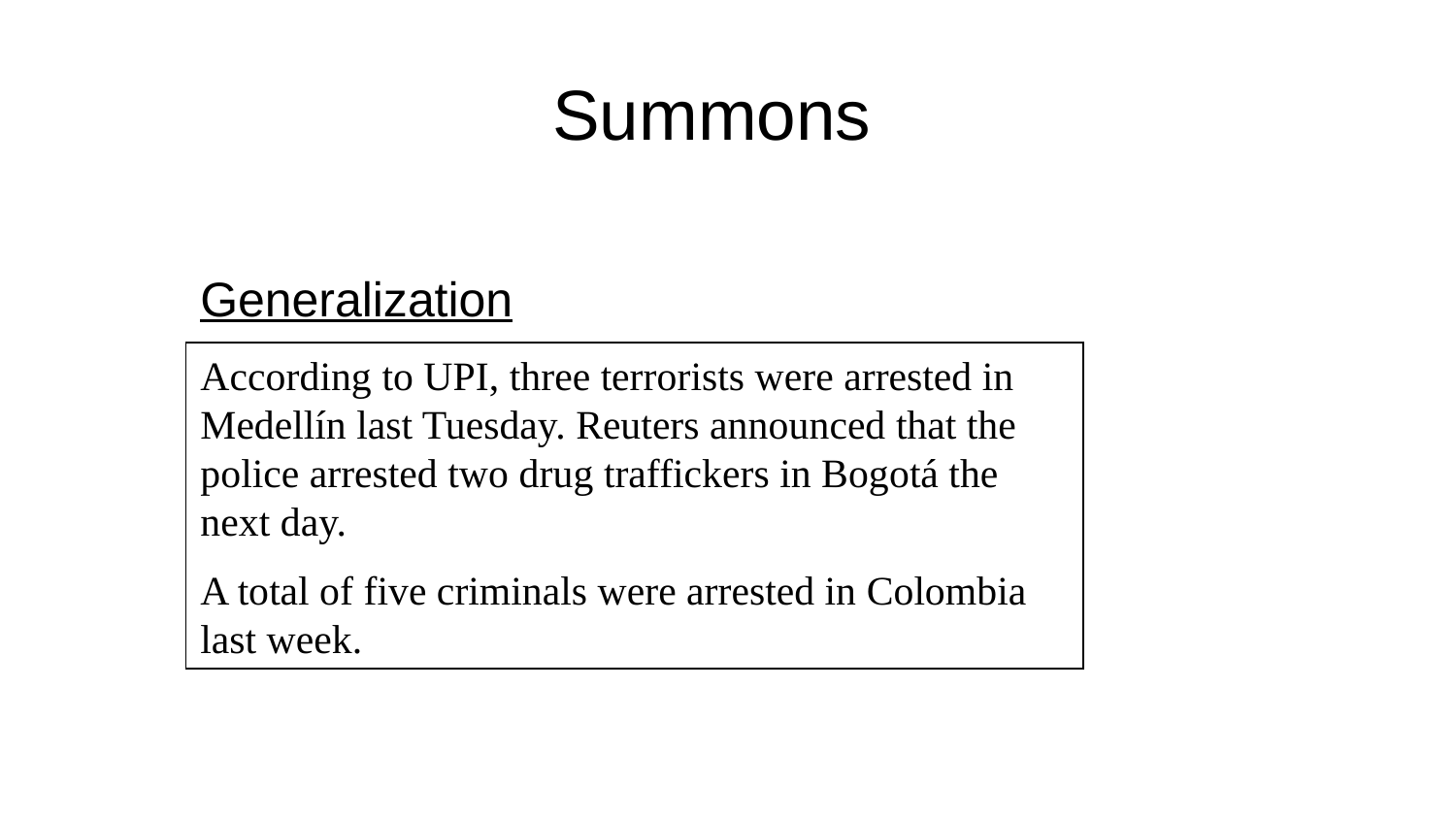

# Summons
Generalization
According to UPI, three terrorists were arrested in Medellín last Tuesday. Reuters announced that the police arrested two drug traffickers in Bogotá the next day.
A total of five criminals were arrested in Colombia last week.